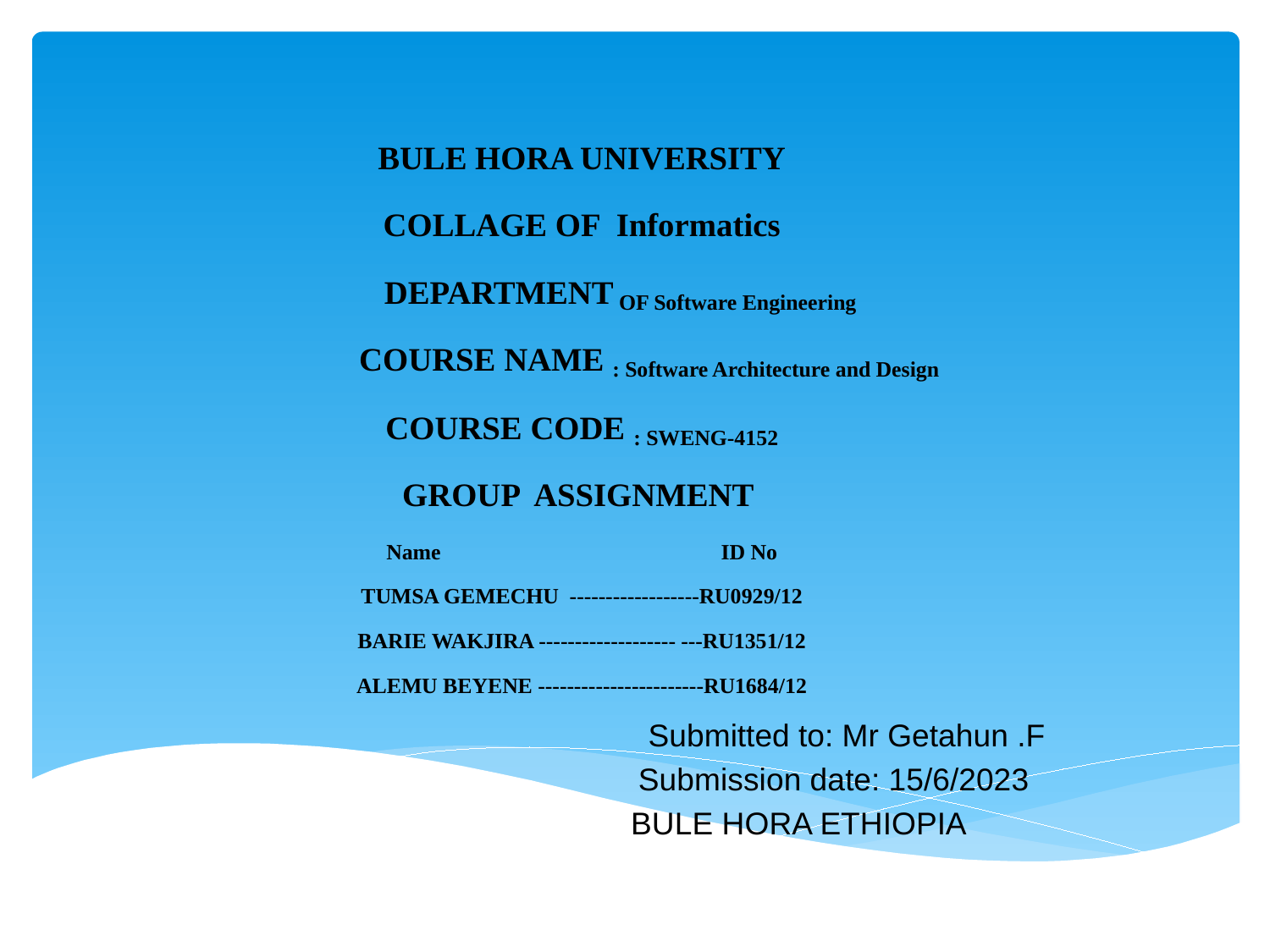

BULE HORA UNIVERSITY
COLLAGE OF  Informatics
              DEPARTMENT OF Software Engineering
                       COURSE NAME : Software Architecture and Design
COURSE CODE : SWENG-4152
GROUP  ASSIGNMENT
Name                                                   ID No
TUMSA GEMECHU  ------------------RU0929/12
BARIE WAKJIRA ------------------- ---RU1351/12
ALEMU BEYENE -----------------------RU1684/12
                                                             Submitted to: Mr Getahun .F
                                                          Submission date: 15/6/2023
                                                  BULE HORA ETHIOPIA